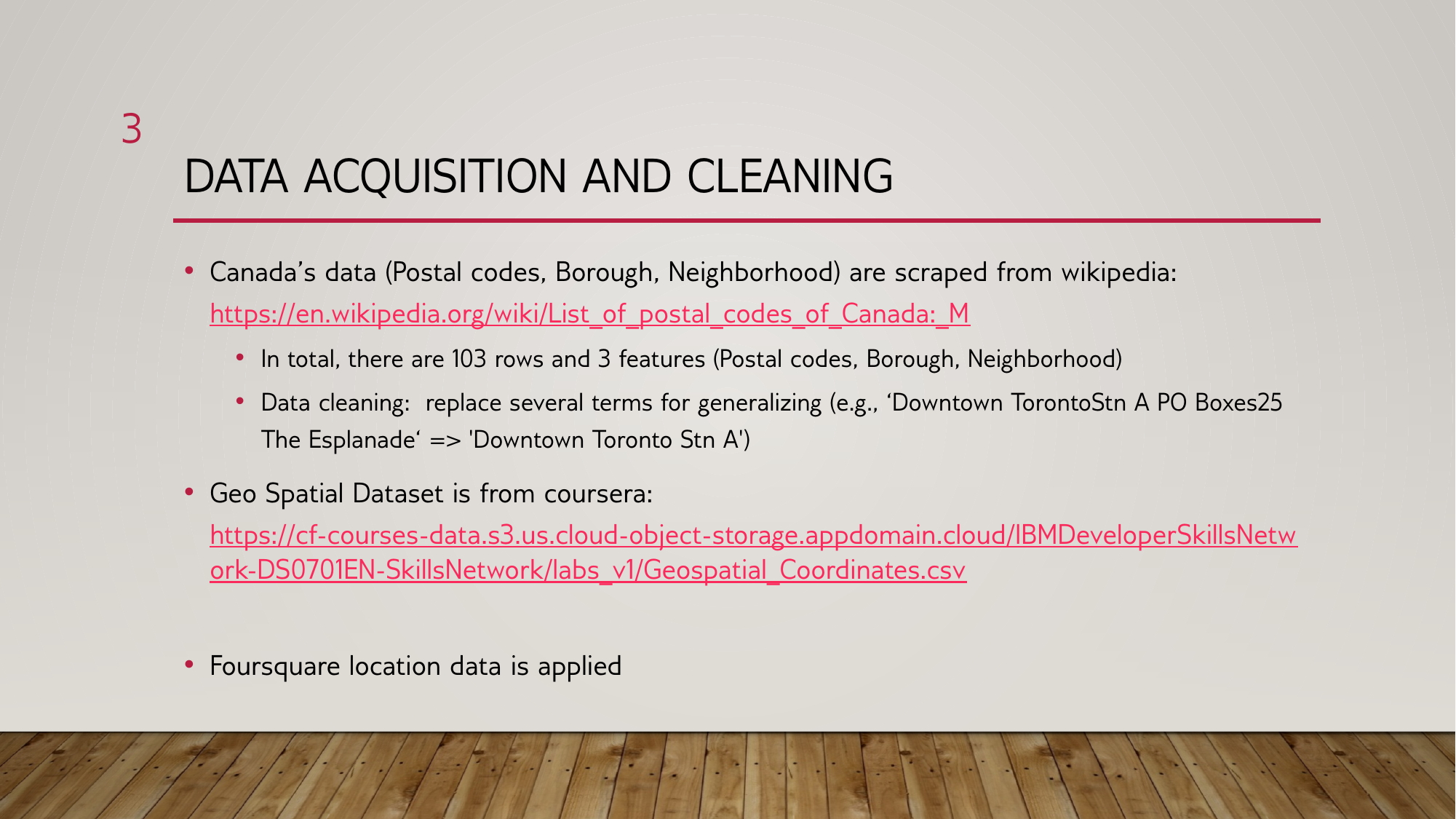

3
# Data acquisition and cleaning
Canada’s data (Postal codes, Borough, Neighborhood) are scraped from wikipedia: https://en.wikipedia.org/wiki/List_of_postal_codes_of_Canada:_M
In total, there are 103 rows and 3 features (Postal codes, Borough, Neighborhood)
Data cleaning:  replace several terms for generalizing (e.g., ‘Downtown TorontoStn A PO Boxes25 The Esplanade‘ => 'Downtown Toronto Stn A')
Geo Spatial Dataset is from coursera:  https://cf-courses-data.s3.us.cloud-object-storage.appdomain.cloud/IBMDeveloperSkillsNetwork-DS0701EN-SkillsNetwork/labs_v1/Geospatial_Coordinates.csv
Foursquare location data is applied